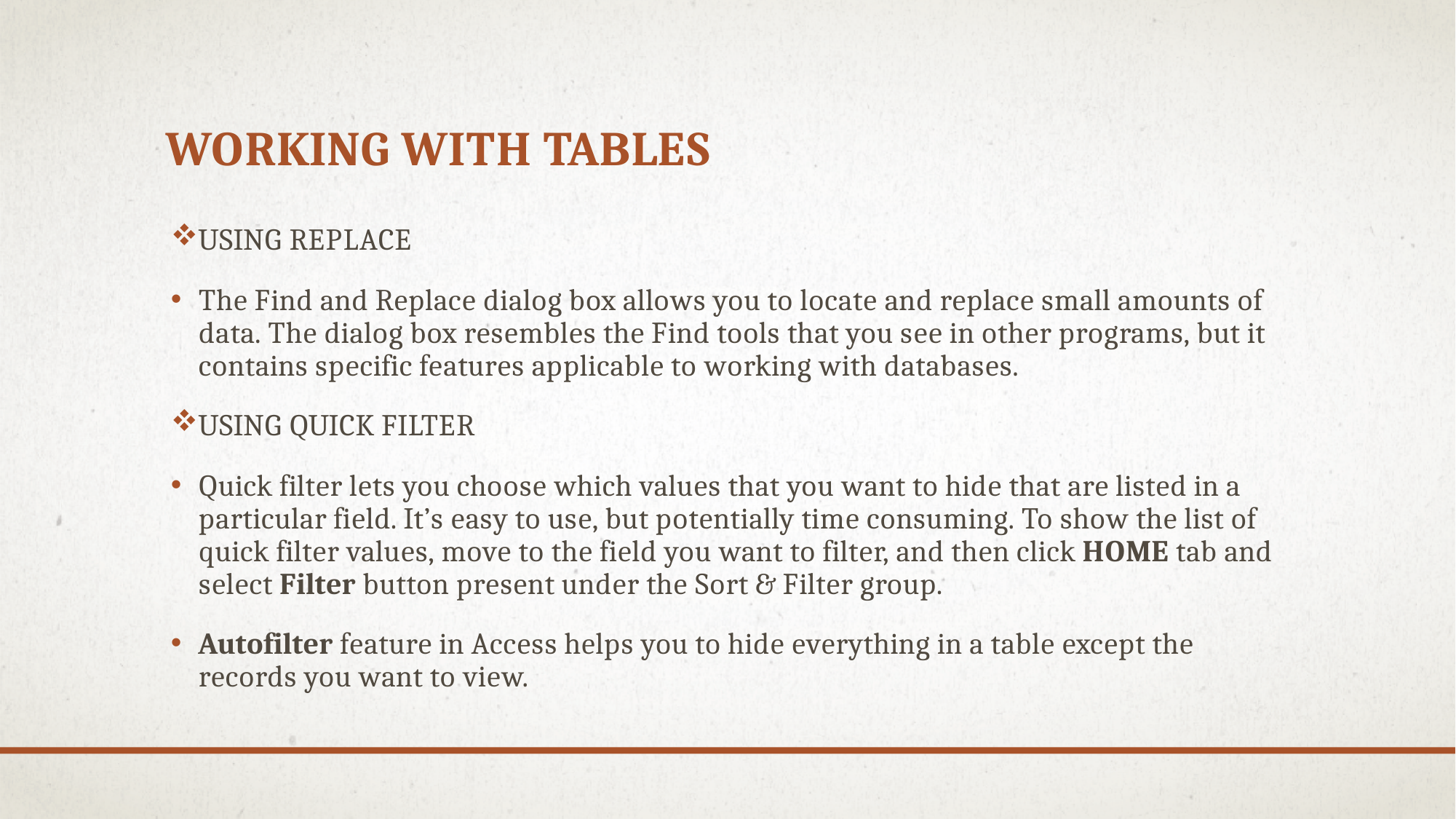

# WORKING WITH TABLES
USING REPLACE
The Find and Replace dialog box allows you to locate and replace small amounts of data. The dialog box resembles the Find tools that you see in other programs, but it contains specific features applicable to working with databases.
USING QUICK FILTER
Quick filter lets you choose which values that you want to hide that are listed in a particular field. It’s easy to use, but potentially time consuming. To show the list of quick filter values, move to the field you want to filter, and then click HOME tab and select Filter button present under the Sort & Filter group.
Autofilter feature in Access helps you to hide everything in a table except the records you want to view.